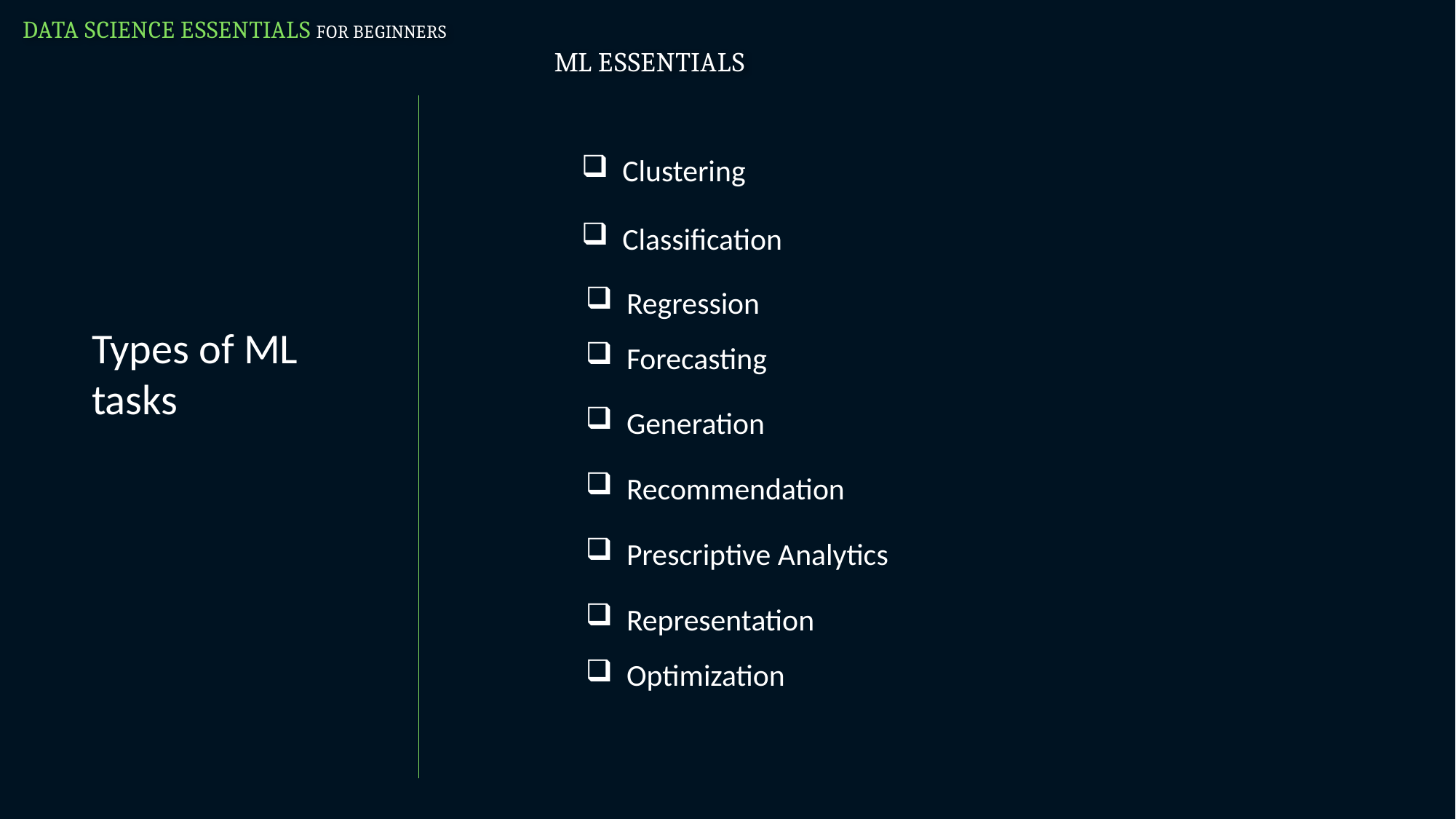

DATA SCIENCE ESSENTIALS FOR BEGINNERS
ML ESSENTIALS
Clustering
Classification
Regression
Forecasting
Generation
Recommendation
Prescriptive Analytics
Representation
Optimization
Types of ML tasks